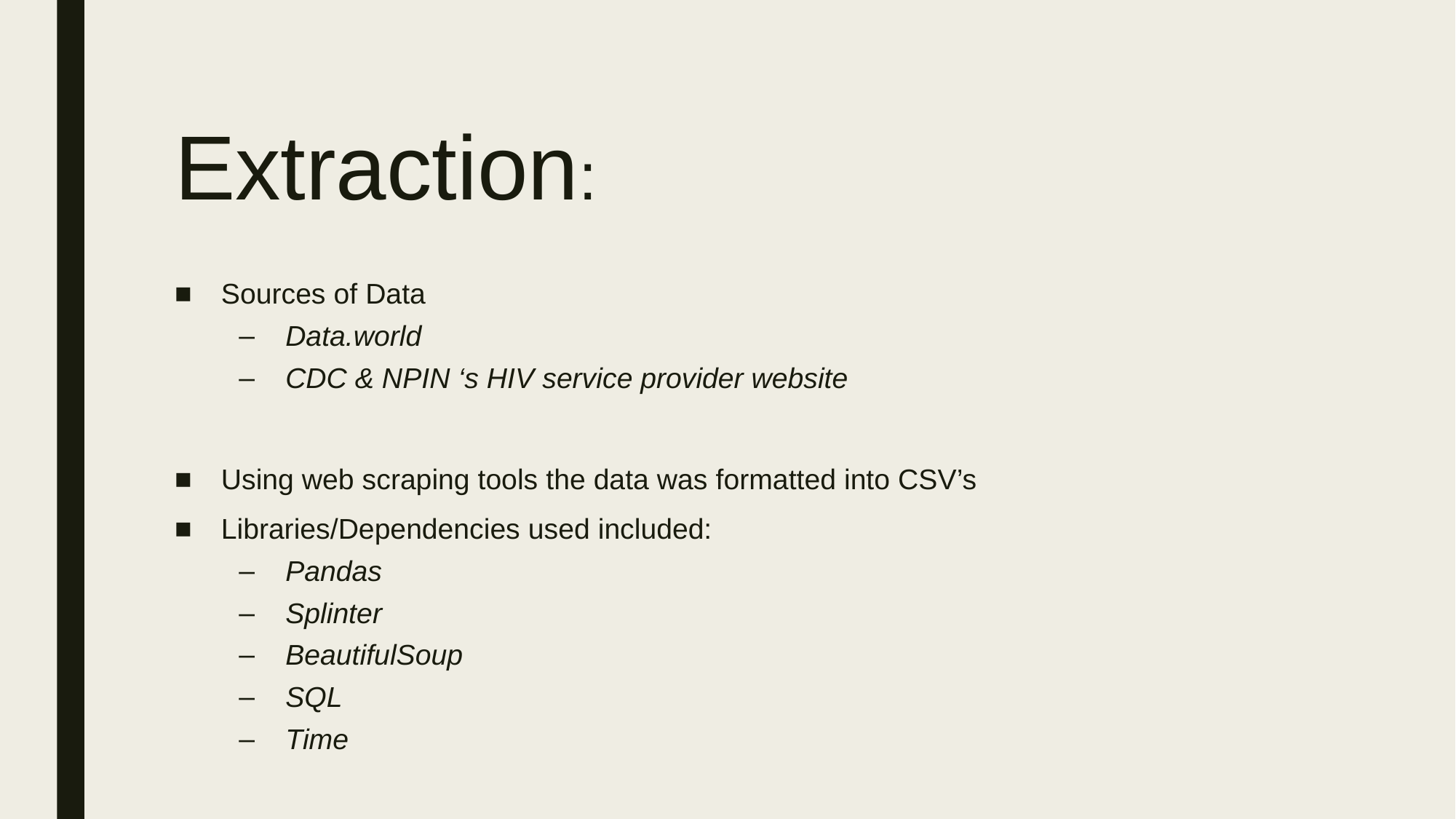

# Extraction:
Sources of Data
Data.world
CDC & NPIN ‘s HIV service provider website

Using web scraping tools the data was formatted into CSV’s
Libraries/Dependencies used included:
Pandas
Splinter
BeautifulSoup
SQL
Time